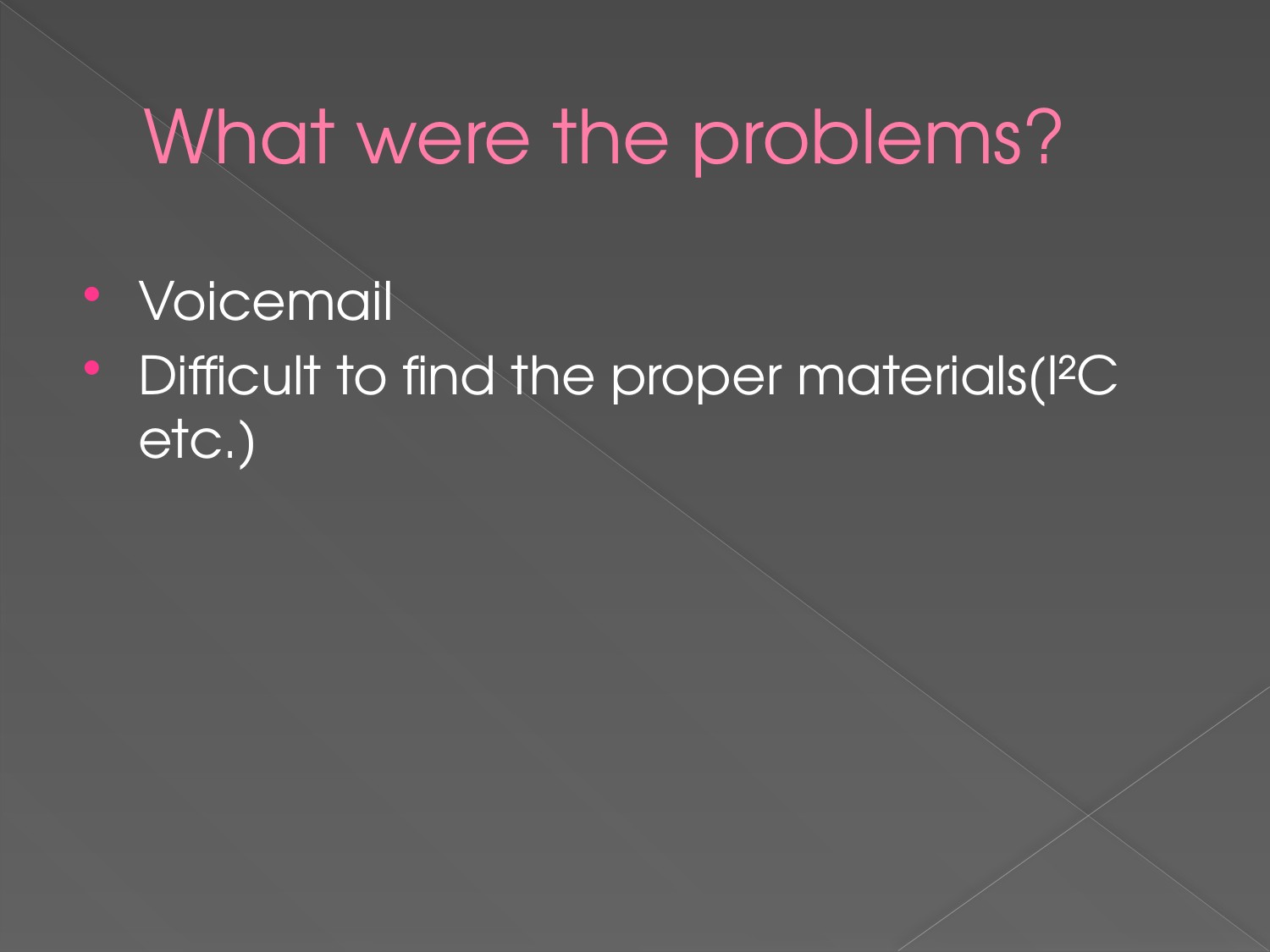

# What were the problems?
Voicemail
Difficult to find the proper materials(I²C etc.)